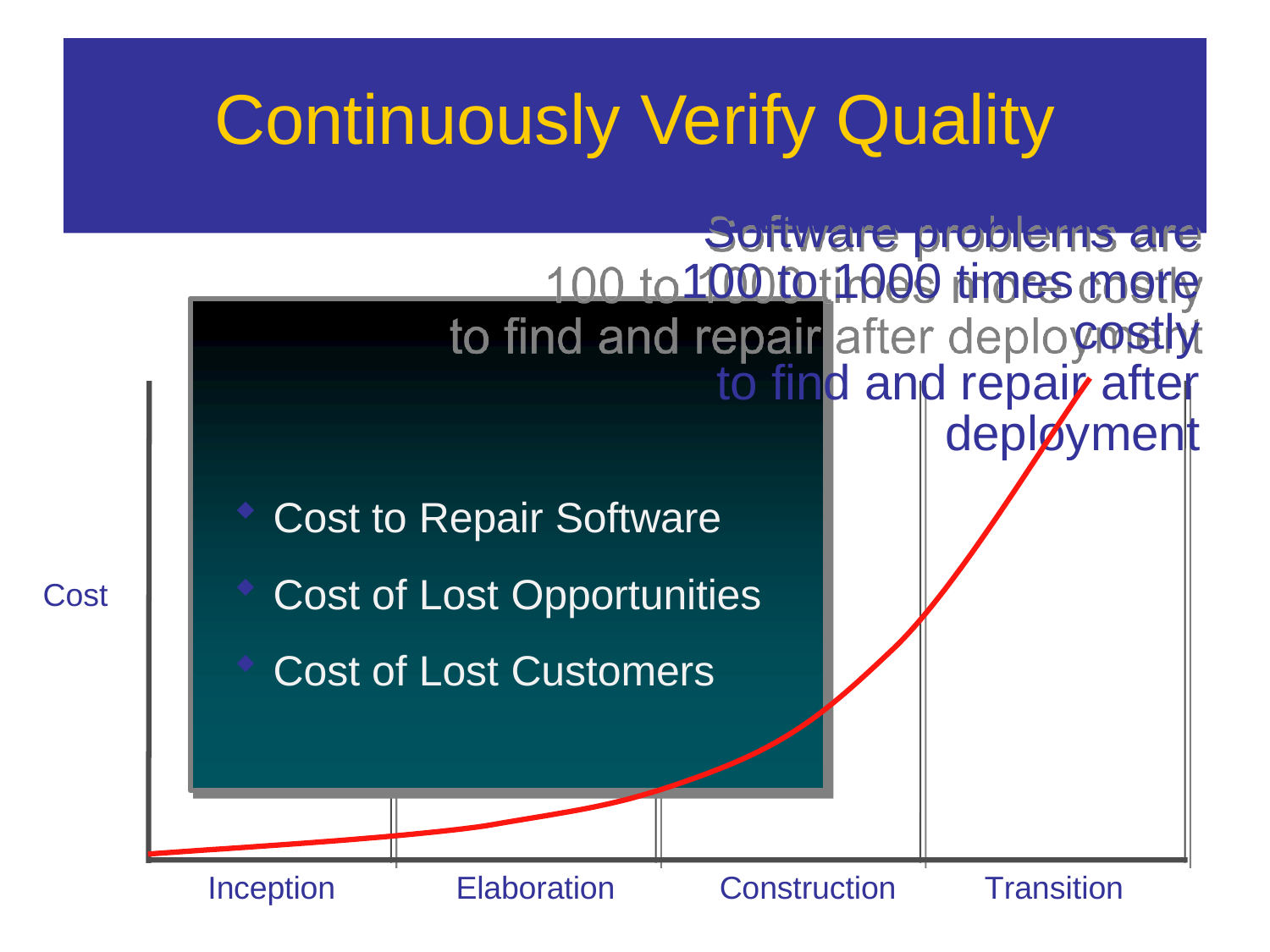

# Continuously Verify Quality
Software problems are  100 to 1000 times more costly
to find and repair after deployment

Cost to Repair Software
Cost of Lost Opportunities
Cost of Lost Customers
Cost
Inception
Elaboration
Construction
Transition